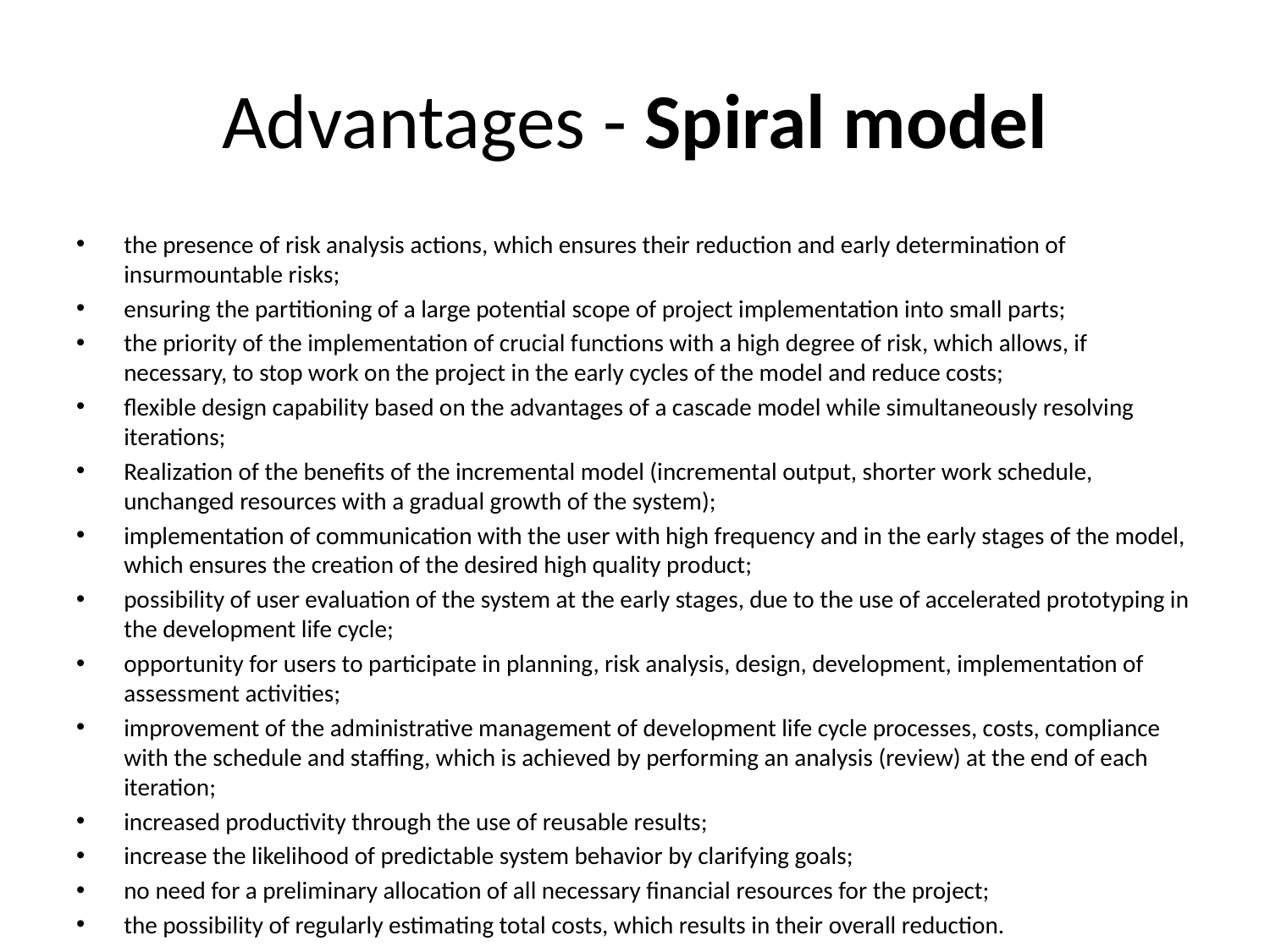

# Advantages - Spiral model
the presence of risk analysis actions, which ensures their reduction and early determination of insurmountable risks;
ensuring the partitioning of a large potential scope of project implementation into small parts;
the priority of the implementation of crucial functions with a high degree of risk, which allows, if necessary, to stop work on the project in the early cycles of the model and reduce costs;
flexible design capability based on the advantages of a cascade model while simultaneously resolving iterations;
Realization of the benefits of the incremental model (incremental output, shorter work schedule, unchanged resources with a gradual growth of the system);
implementation of communication with the user with high frequency and in the early stages of the model, which ensures the creation of the desired high quality product;
possibility of user evaluation of the system at the early stages, due to the use of accelerated prototyping in the development life cycle;
opportunity for users to participate in planning, risk analysis, design, development, implementation of assessment activities;
improvement of the administrative management of development life cycle processes, costs, compliance with the schedule and staffing, which is achieved by performing an analysis (review) at the end of each iteration;
increased productivity through the use of reusable results;
increase the likelihood of predictable system behavior by clarifying goals;
no need for a preliminary allocation of all necessary financial resources for the project;
the possibility of regularly estimating total costs, which results in their overall reduction.